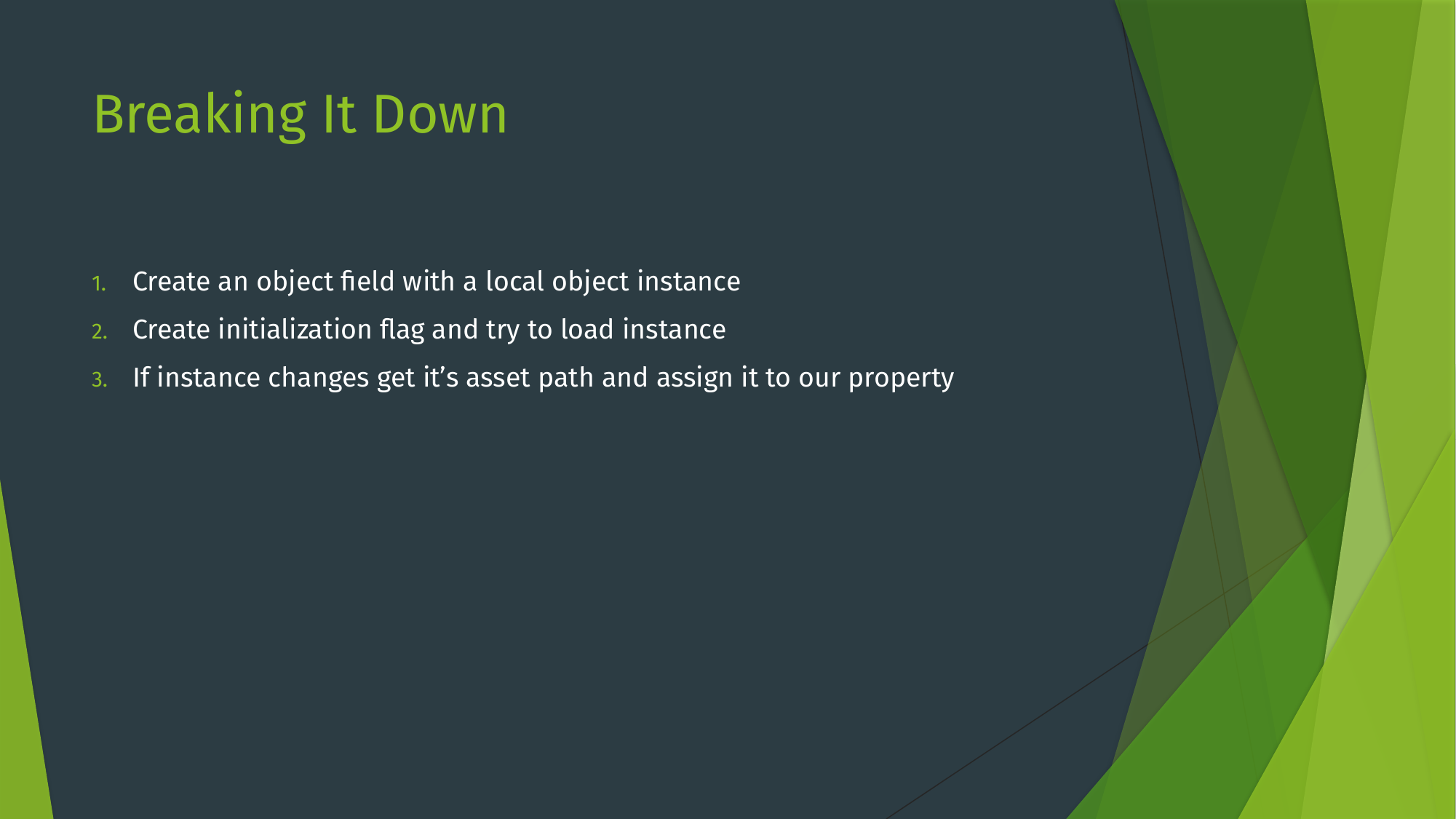

# Breaking It Down
Create an object field with a local object instance
Create initialization flag and try to load instance
If instance changes get it’s asset path and assign it to our property